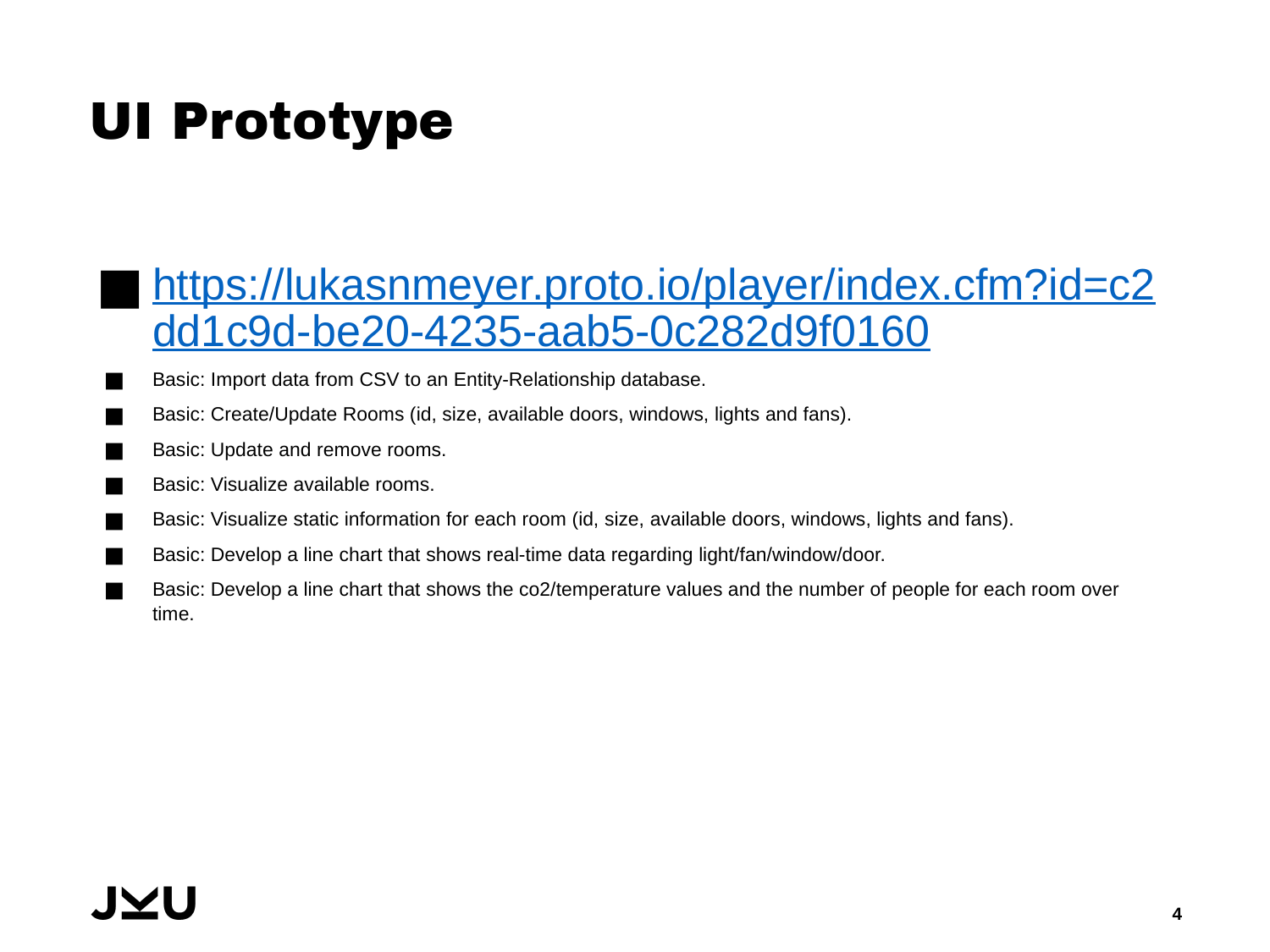

# UI Prototype
https://lukasnmeyer.proto.io/player/index.cfm?id=c2dd1c9d-be20-4235-aab5-0c282d9f0160
Basic: Import data from CSV to an Entity-Relationship database.
Basic: Create/Update Rooms (id, size, available doors, windows, lights and fans).
Basic: Update and remove rooms.
Basic: Visualize available rooms.
Basic: Visualize static information for each room (id, size, available doors, windows, lights and fans).
Basic: Develop a line chart that shows real-time data regarding light/fan/window/door.
Basic: Develop a line chart that shows the co2/temperature values and the number of people for each room over time.

4